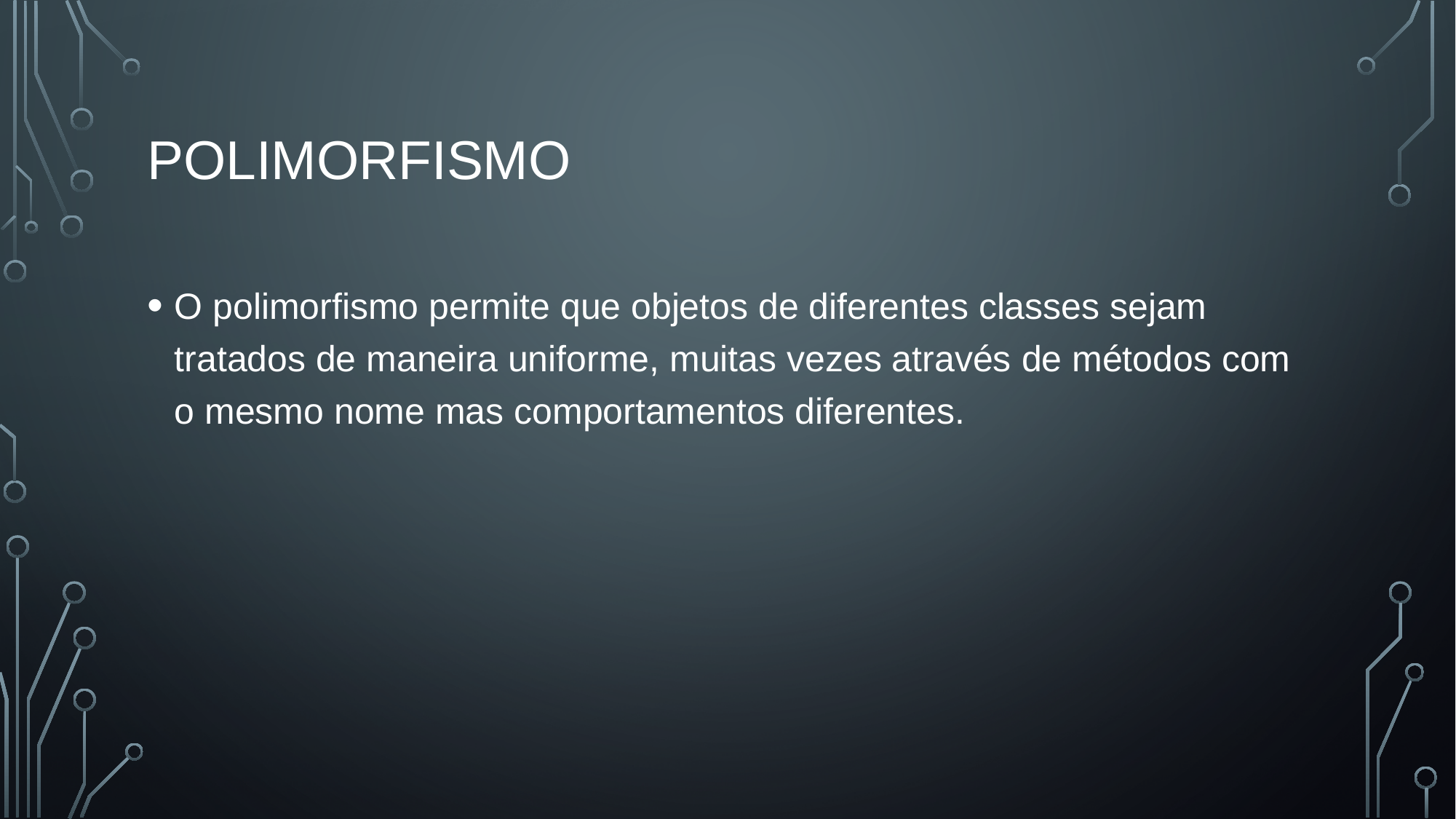

# Polimorfismo
O polimorfismo permite que objetos de diferentes classes sejam tratados de maneira uniforme, muitas vezes através de métodos com o mesmo nome mas comportamentos diferentes.